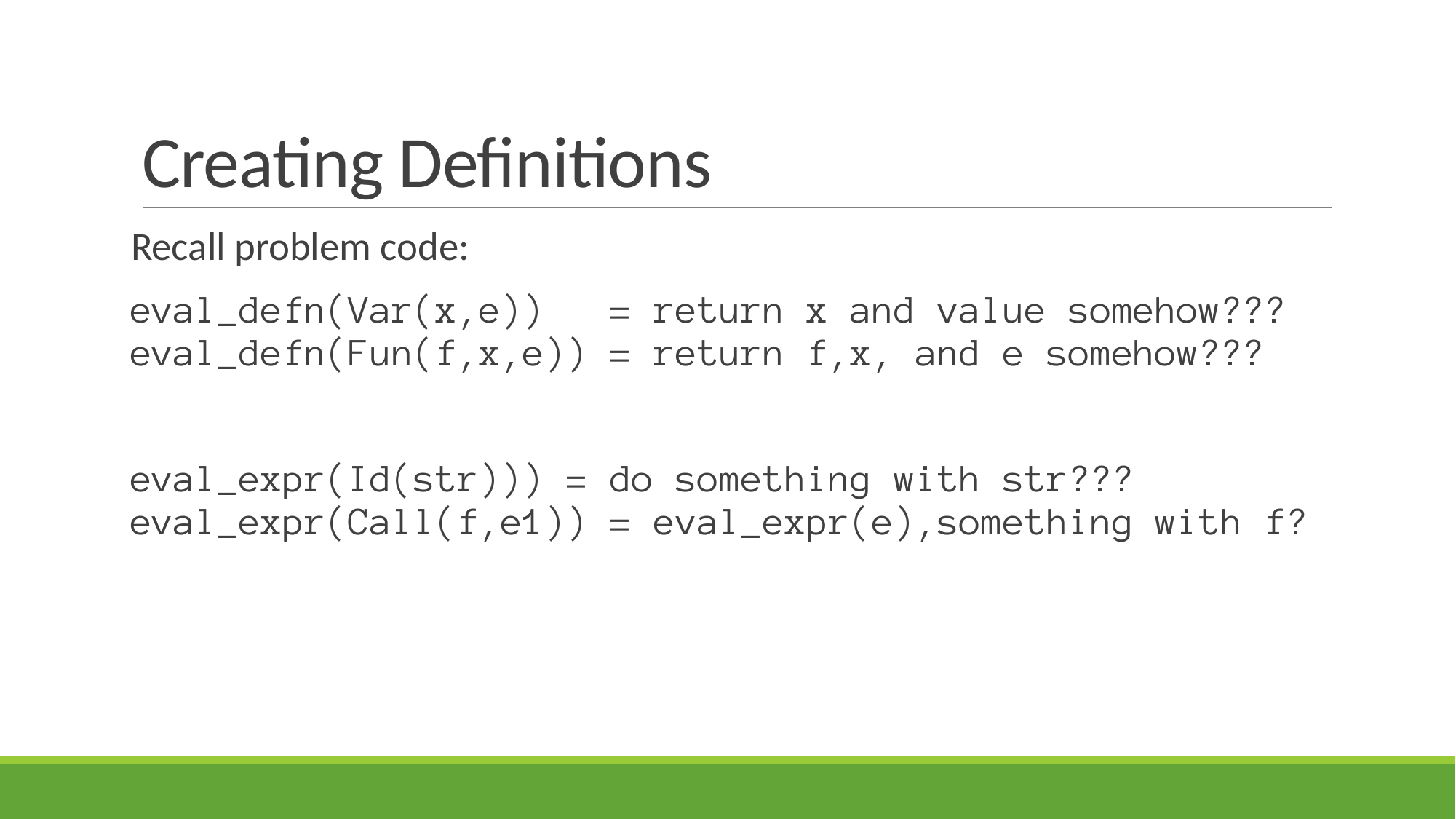

# Creating Definitions
Recall problem code:
eval_defn(Var(x,e))   = return x and value somehow???
eval_defn(Fun(f,x,e)) = return f,x, and e somehow???

eval_expr(Id(str))) = do something with str???
eval_expr(Call(f,e1)) = eval_expr(e),something with f?